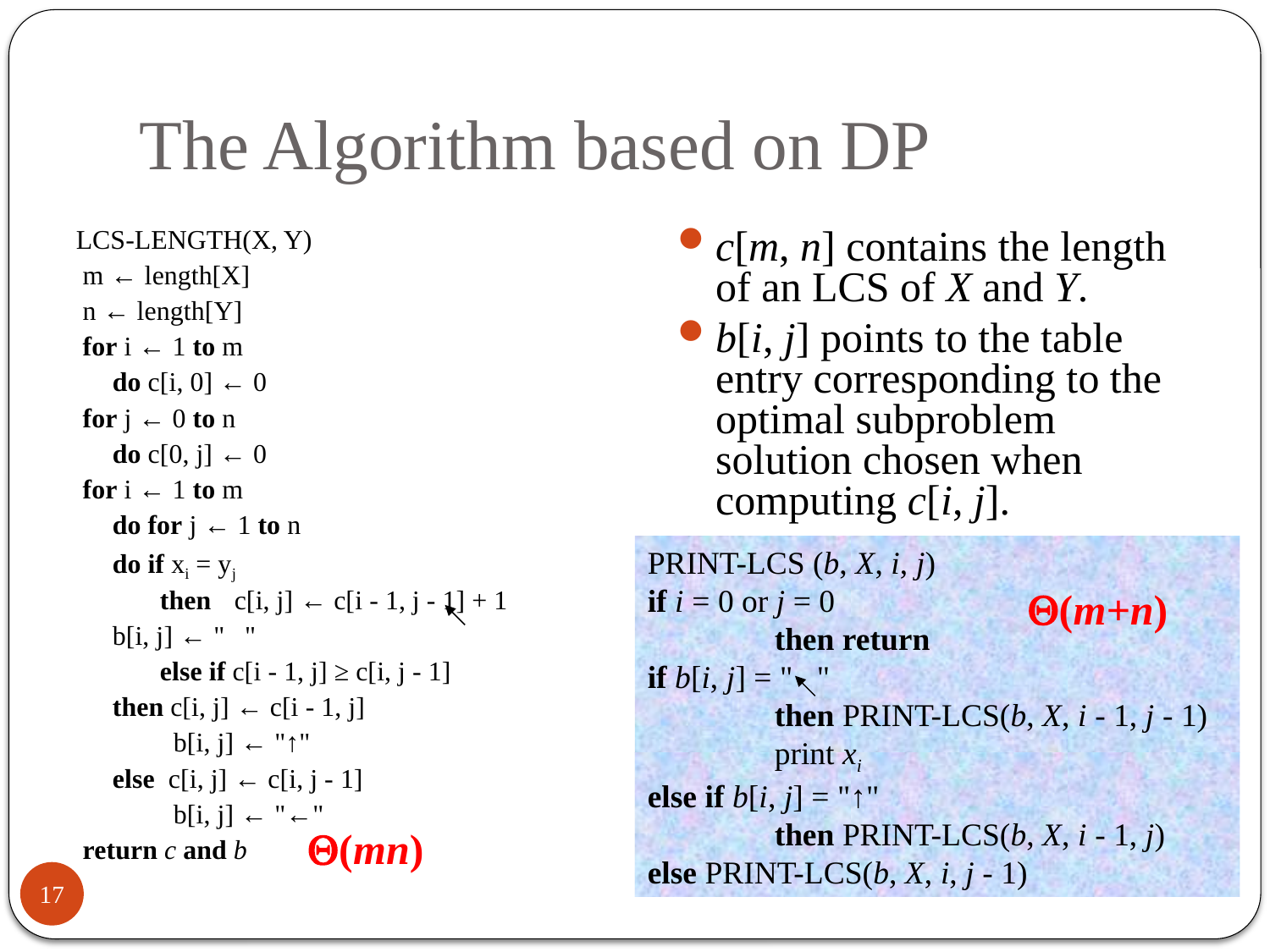

The Algorithm based on DP
LCS-LENGTH(X, Y)
 m ← length[X]
 n ← length[Y]
 for i ← 1 to m
 	do c[i, 0] ← 0
 for j ← 0 to n
 	do c[0, j] ← 0
 for i ← 1 to m
 	do for j ← 1 to n
 		do if xi = yj
 		       then 	c[i, j] ← c[i - 1, j - 1] + 1
 			b[i, j] ← "   "
 		       else if c[i - 1, j] ≥ c[i, j - 1]
 			then c[i, j] ← c[i - 1, j]
 			         b[i, j] ← "↑"
 			else  c[i, j] ← c[i, j - 1]
 			         b[i, j] ← "←"
 return c and b
c[m, n] contains the length of an LCS of X and Y.
b[i, j] points to the table entry corresponding to the optimal subproblem solution chosen when computing c[i, j].
PRINT-LCS (b, X, i, j)
if i = 0 or j = 0
	then return
if b[i, j] = "   "
	then PRINT-LCS(b, X, i - 1, j - 1)
	print xi
else if b[i, j] = "↑"
	then PRINT-LCS(b, X, i - 1, j)
else PRINT-LCS(b, X, i, j - 1)
Θ(m+n)

Θ(mn)
17